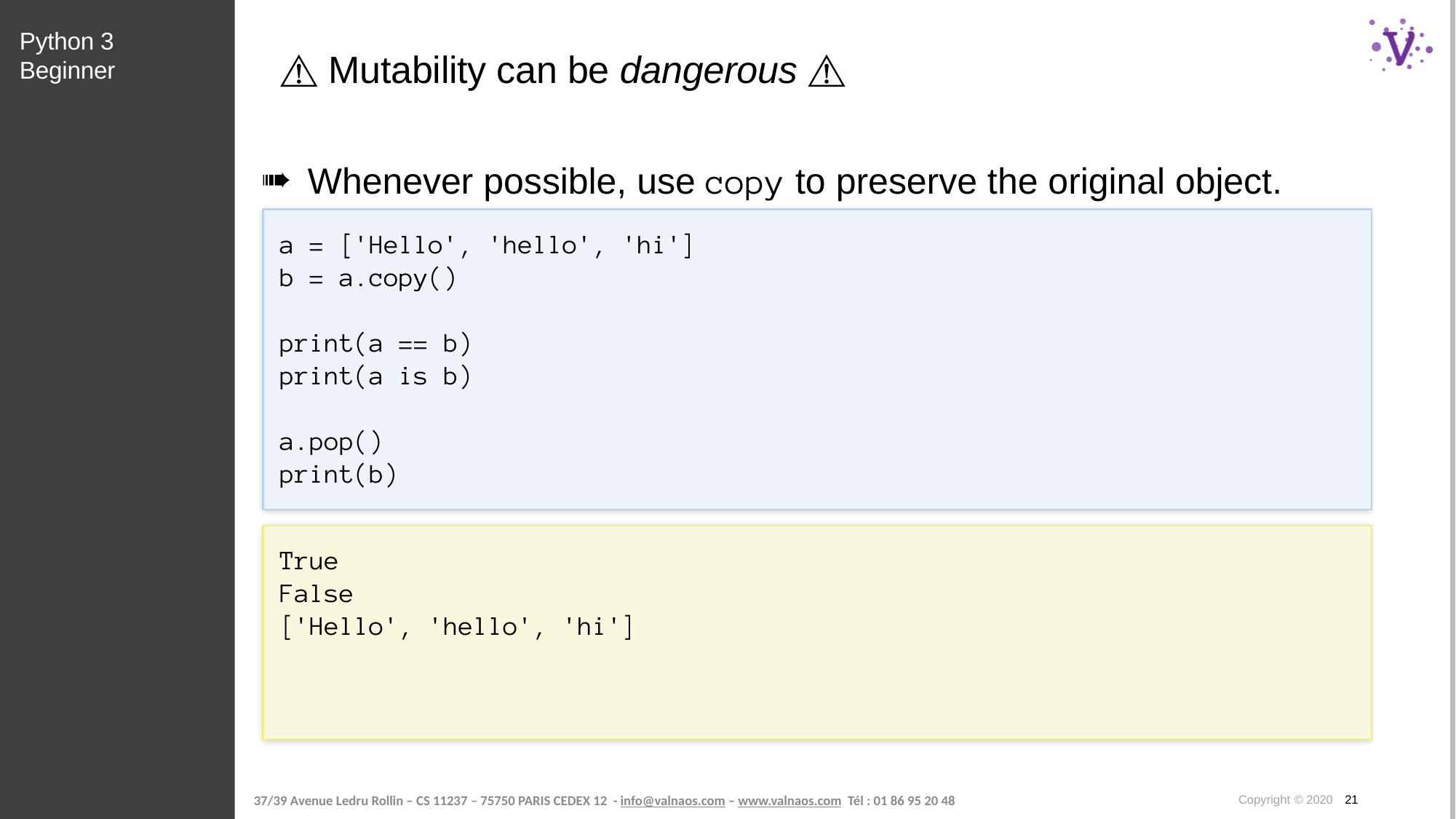

Python 3 Beginner
# ⚠️ Mutability can be dangerous ⚠️
Whenever possible, use copy to preserve the original object.
a = ['Hello', 'hello', 'hi']
b = a.copy()

print(a == b)
print(a is b)

a.pop()
print(b)
True
False
['Hello', 'hello', 'hi']
Copyright © 2020   21